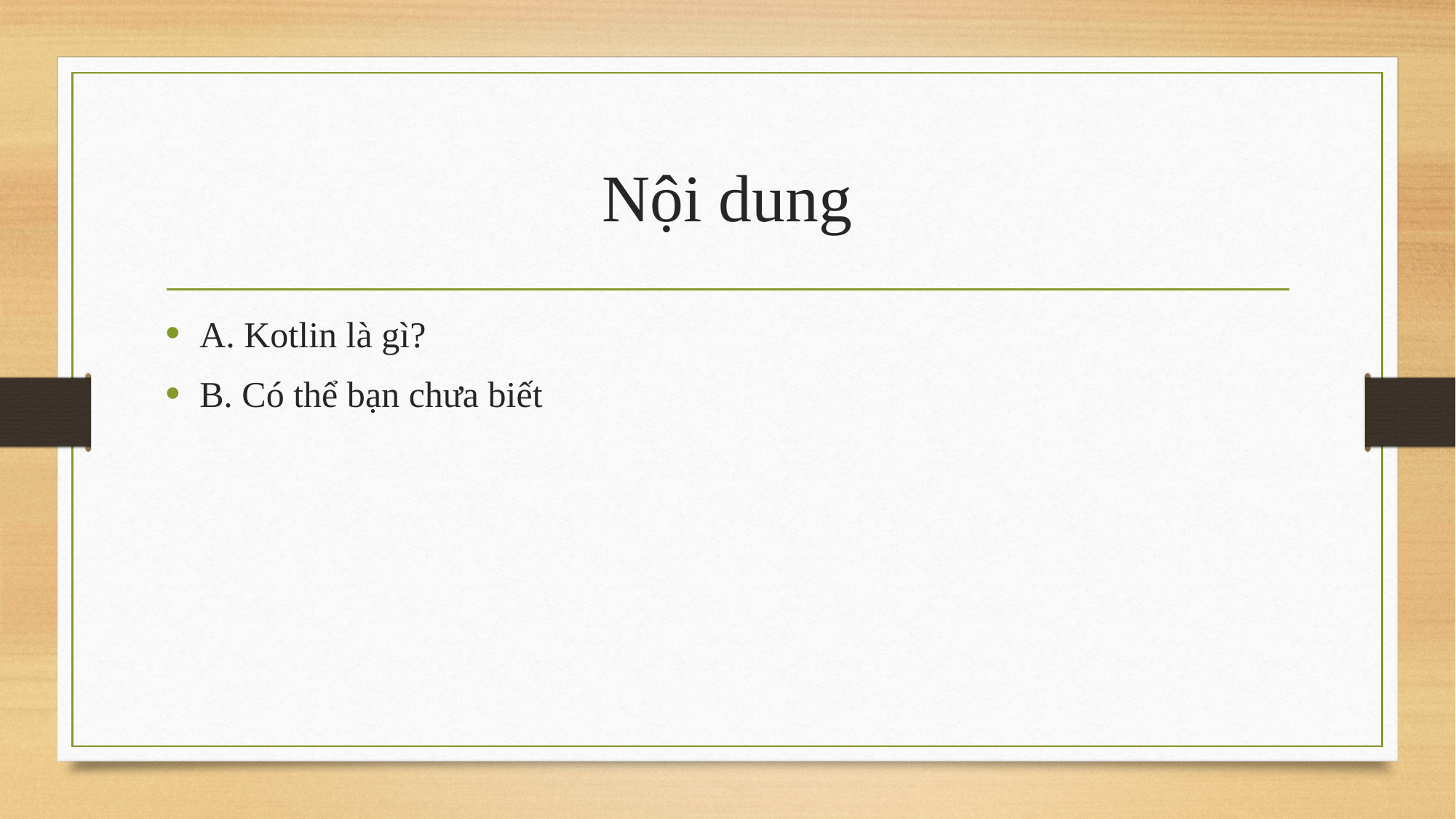

# Nội dung
A. Kotlin là gì?
B. Có thể bạn chưa biết